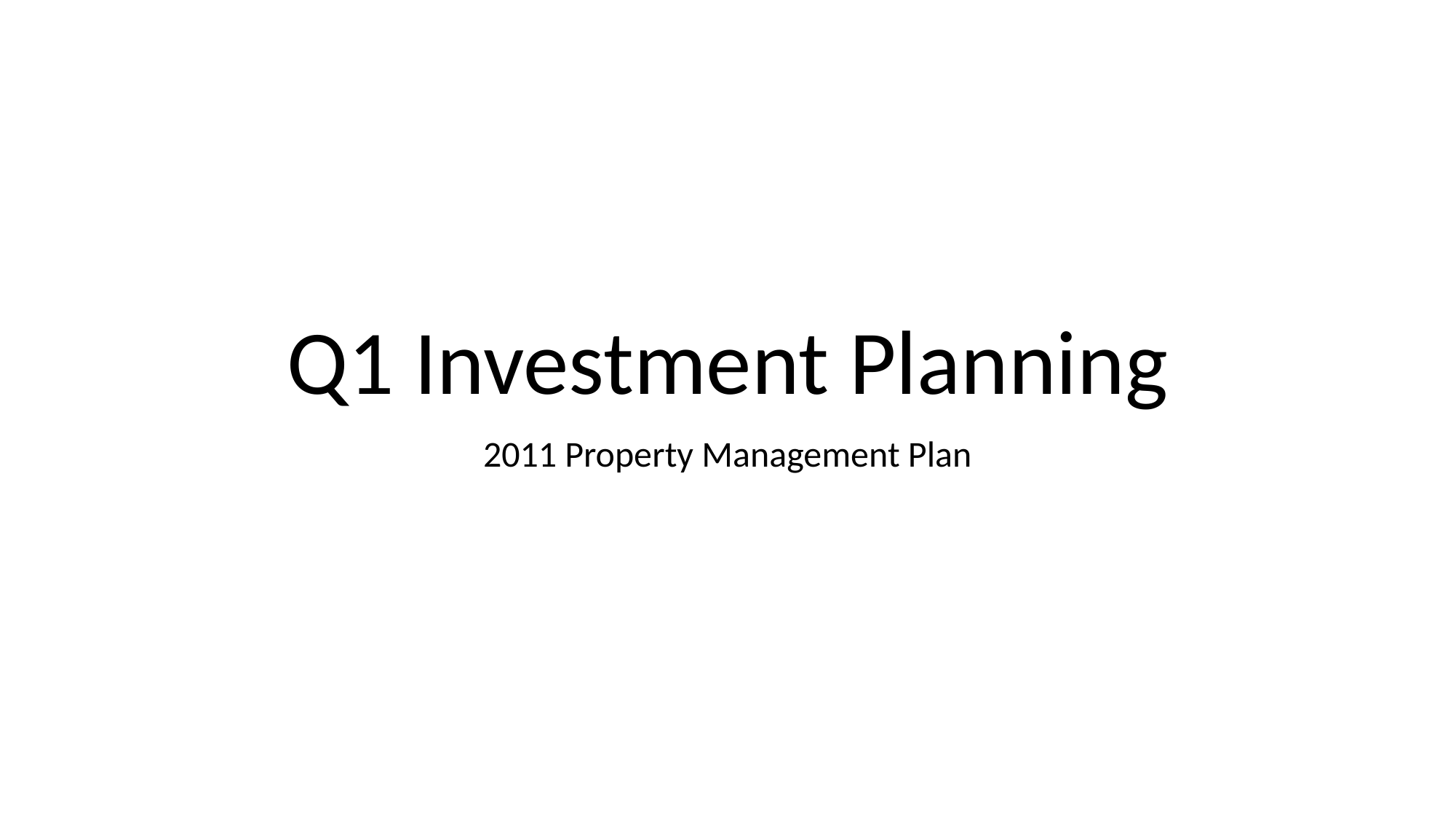

# Q1 Investment Planning
2011 Property Management Plan